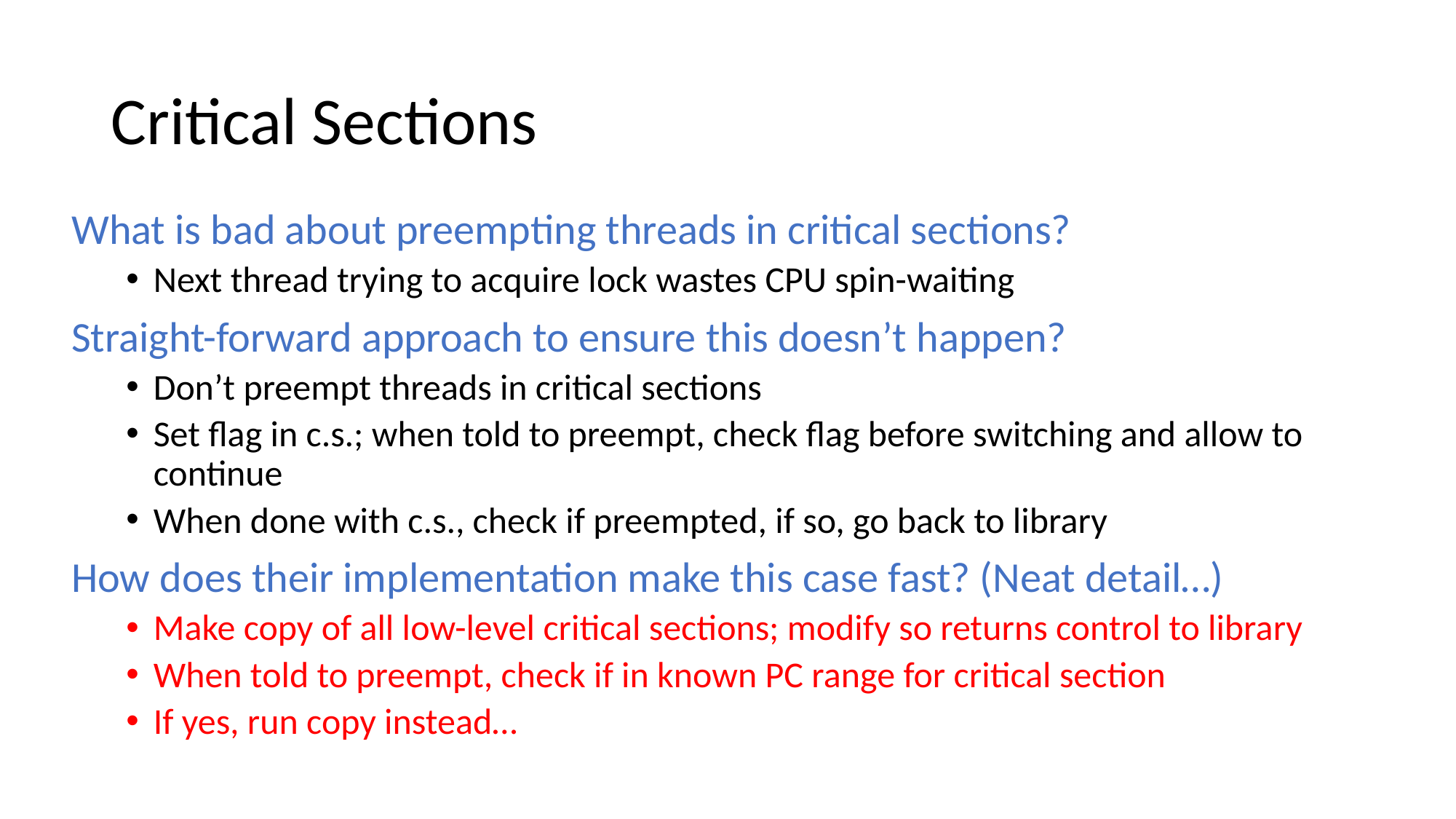

# Critical Sections
What is bad about preempting threads in critical sections?
Next thread trying to acquire lock wastes CPU spin-waiting
Straight-forward approach to ensure this doesn’t happen?
Don’t preempt threads in critical sections
Set flag in c.s.; when told to preempt, check flag before switching and allow to continue
When done with c.s., check if preempted, if so, go back to library
How does their implementation make this case fast? (Neat detail…)
Make copy of all low-level critical sections; modify so returns control to library
When told to preempt, check if in known PC range for critical section
If yes, run copy instead…